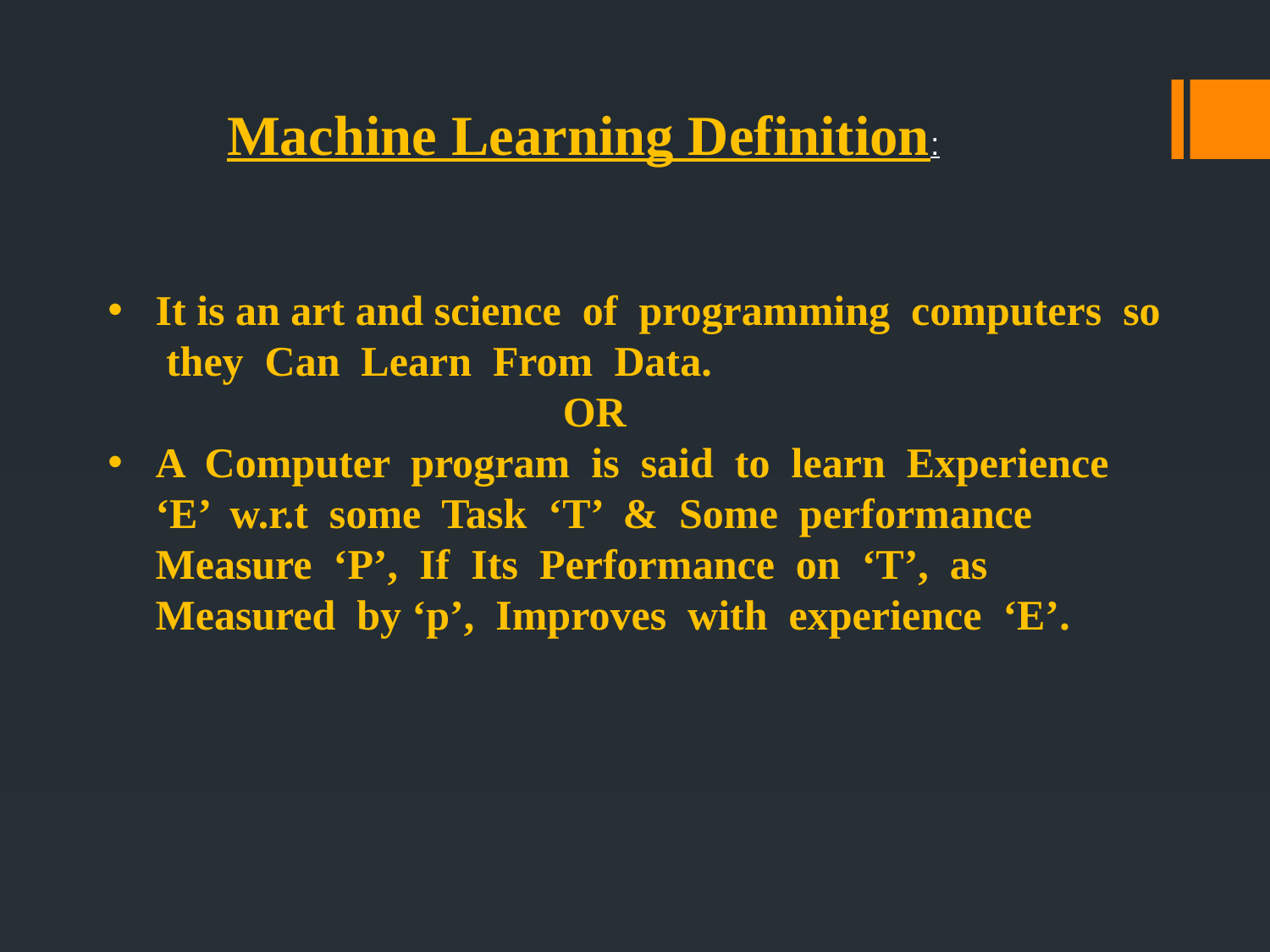

Machine Learning Definition:
It is an art and science  of  programming  computers  so  they  Can  Learn  From  Data.
                                           OR
A  Computer  program  is  said  to  learn  Experience  ‘E’  w.r.t  some  Task  ‘T’  &  Some  performance  Measure  ‘P’,  If  Its  Performance  on  ‘T’,  as   Measured  by ‘p’,  Improves  with  experience  ‘E’.